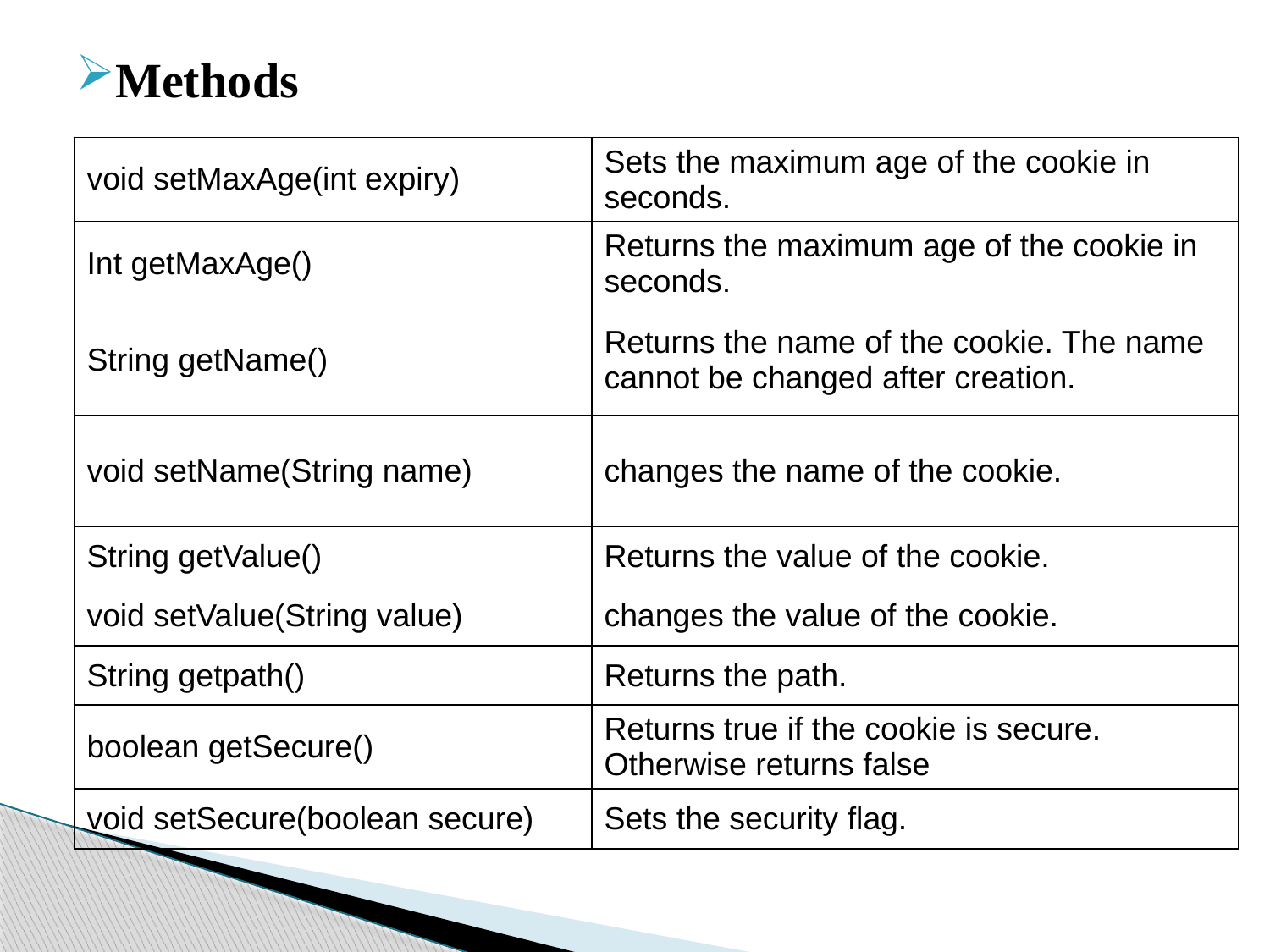

Methods

| void setMaxAge(int expiry) | Sets the maximum age of the cookie in seconds. |
| --- | --- |
| Int getMaxAge() | Returns the maximum age of the cookie in seconds. |
| String getName() | Returns the name of the cookie. The name cannot be changed after creation. |
| void setName(String name) | changes the name of the cookie. |
| String getValue() | Returns the value of the cookie. |
| void setValue(String value) | changes the value of the cookie. |
| String getpath() | Returns the path. |
| boolean getSecure() | Returns true if the cookie is secure. Otherwise returns false |
| void setSecure(boolean secure) | Sets the security flag. |